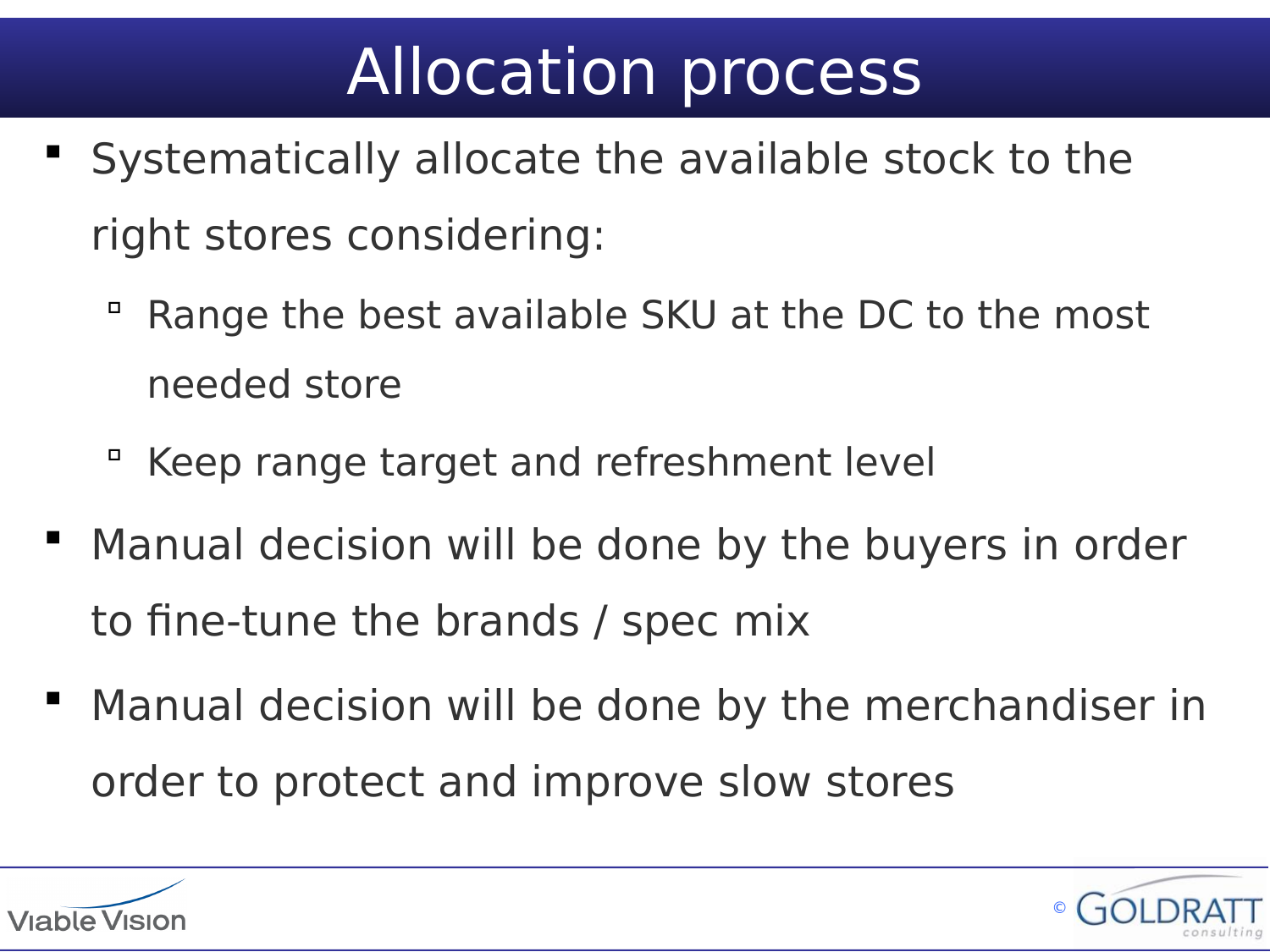

# Allocation process

Systematically allocate the available stock to the right stores considering:
Range the best available SKU at the DC to the most needed store
Keep range target and refreshment level
Manual decision will be done by the buyers in order to fine-tune the brands / spec mix
Manual decision will be done by the merchandiser in order to protect and improve slow stores